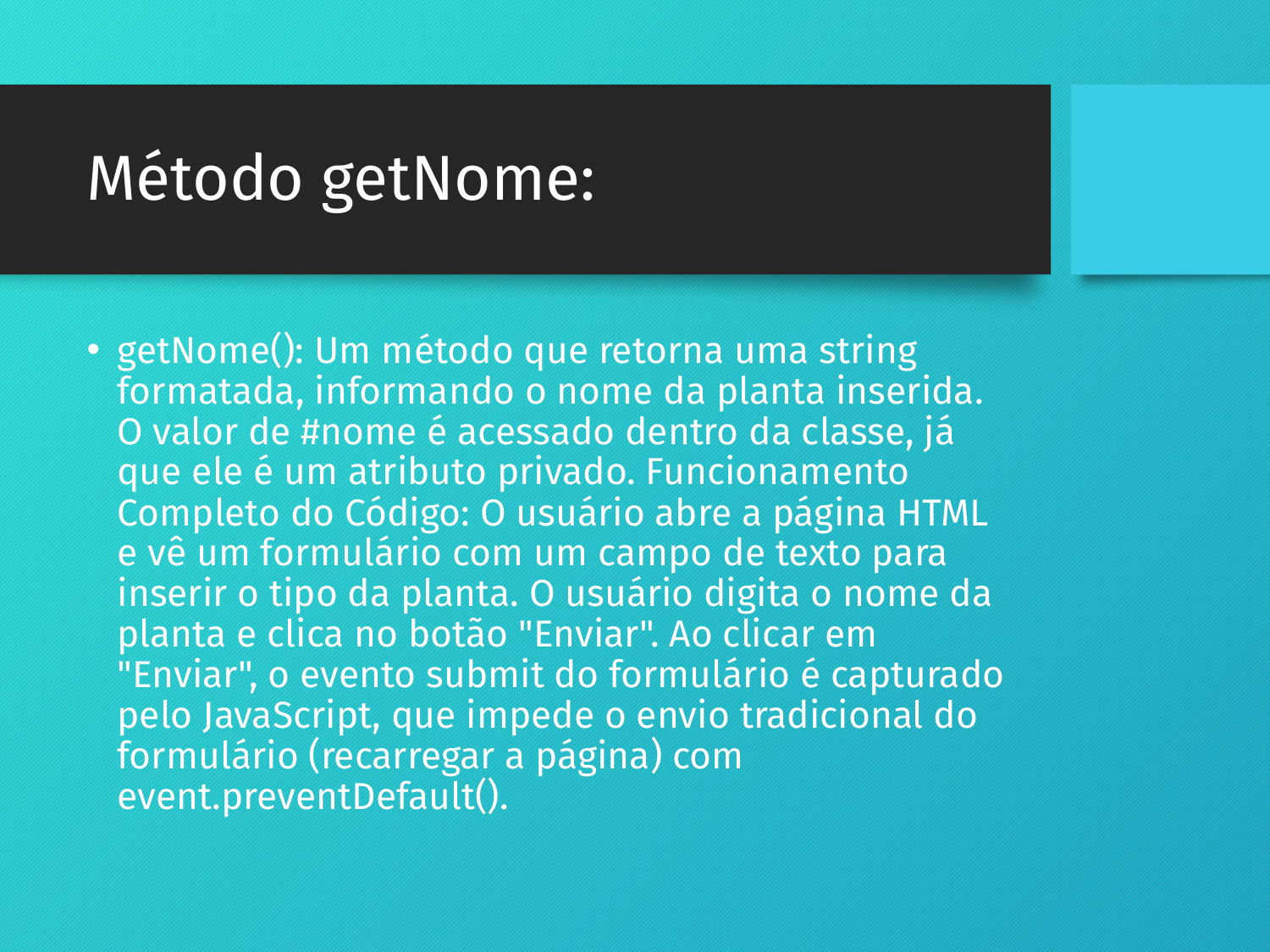

# Método getNome:
getNome(): Um método que retorna uma string formatada, informando o nome da planta inserida. O valor de #nome é acessado dentro da classe, já que ele é um atributo privado. Funcionamento Completo do Código: O usuário abre a página HTML e vê um formulário com um campo de texto para inserir o tipo da planta. O usuário digita o nome da planta e clica no botão "Enviar". Ao clicar em "Enviar", o evento submit do formulário é capturado pelo JavaScript, que impede o envio tradicional do formulário (recarregar a página) com event.preventDefault().